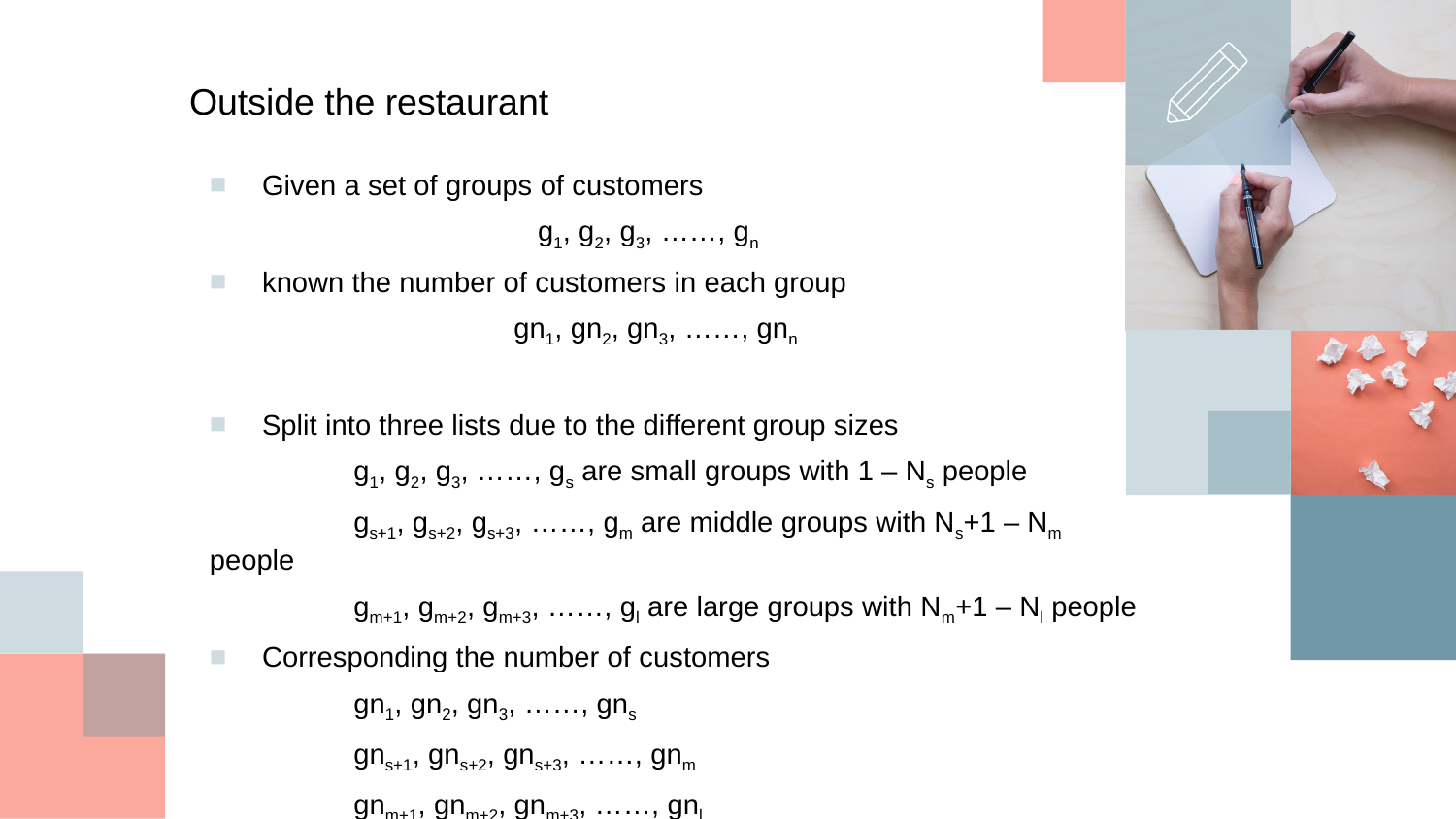

# Outside the restaurant
Given a set of groups of customers
                                         g1, g2, g3, ……, gn
known the number of customers in each group
                                      gn1, gn2, gn3, ……, gnn

Split into three lists due to the different group sizes
                  g1, g2, g3, ……, gs are small groups with 1 – Ns people
                  gs+1, gs+2, gs+3, ……, gm are middle groups with Ns+1 – Nm people
                  gm+1, gm+2, gm+3, ……, gl are large groups with Nm+1 – Nl people
Corresponding the number of customers
                  gn1, gn2, gn3, ……, gns
                  gns+1, gns+2, gns+3, ……, gnm
                  gnm+1, gnm+2, gnm+3, ……, gnl